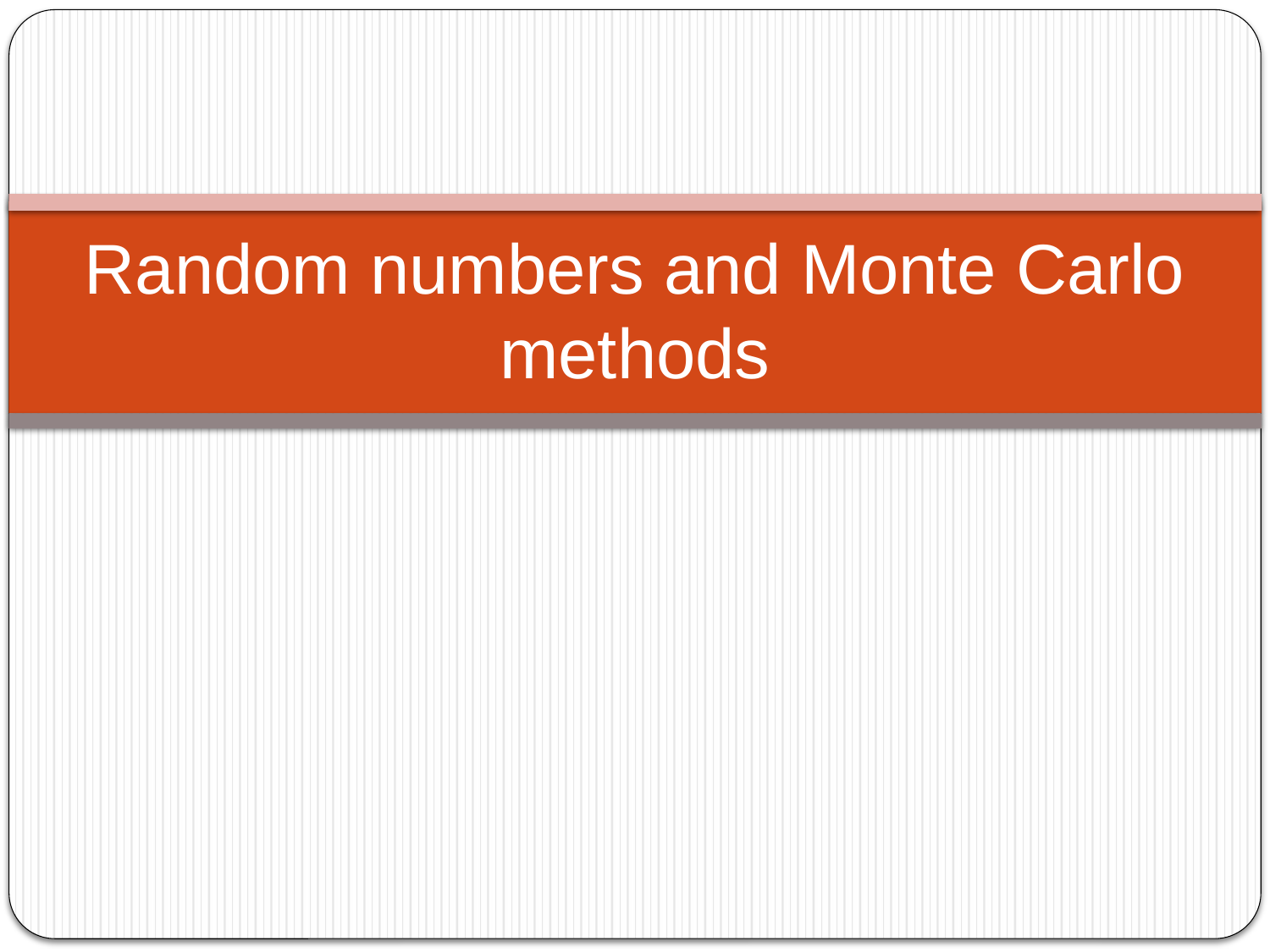

# Random numbers and Monte Carlo methods